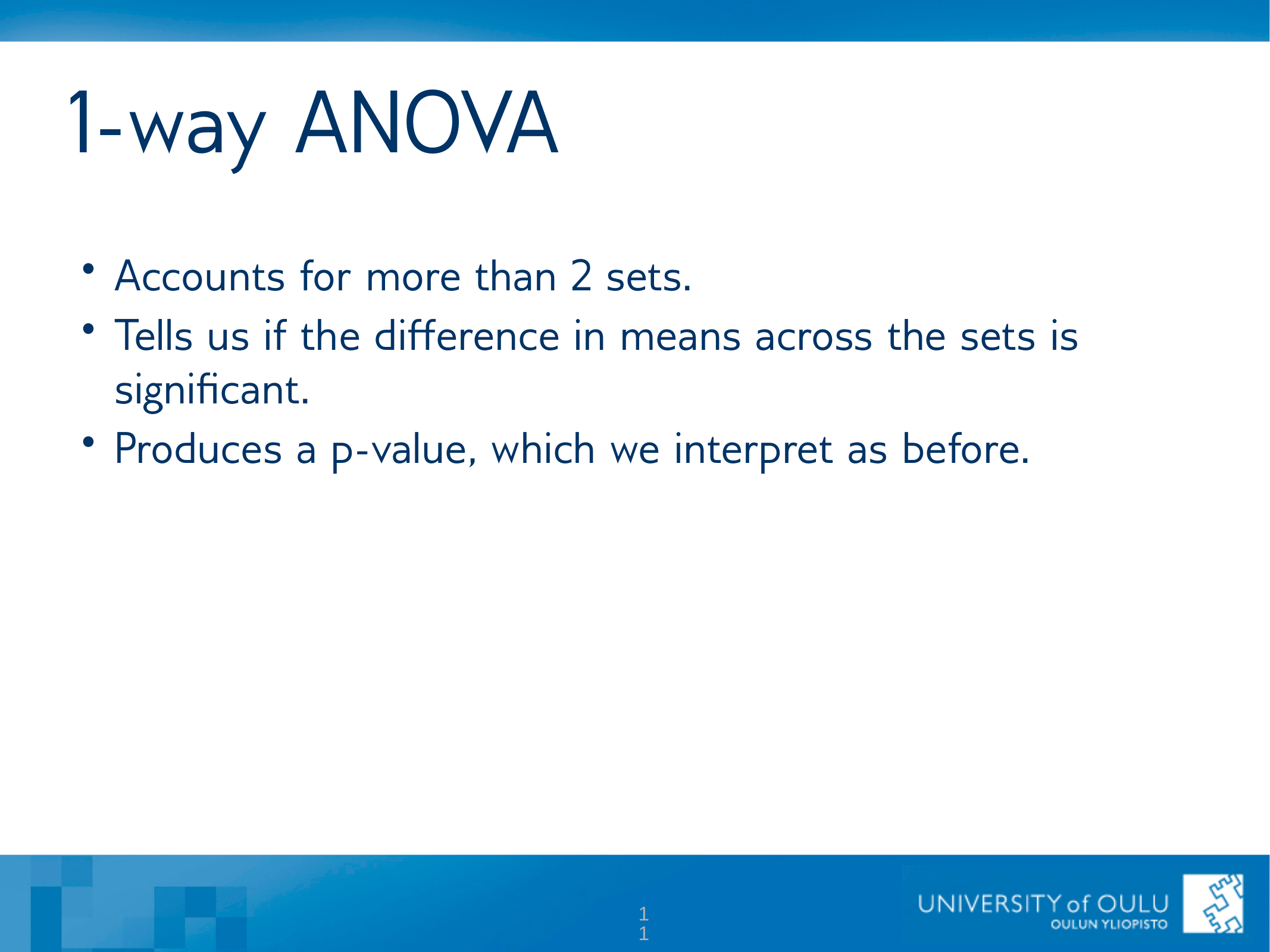

# 1-way ANOVA
Accounts for more than 2 sets.
Tells us if the difference in means across the sets is significant.
Produces a p-value, which we interpret as before.
11